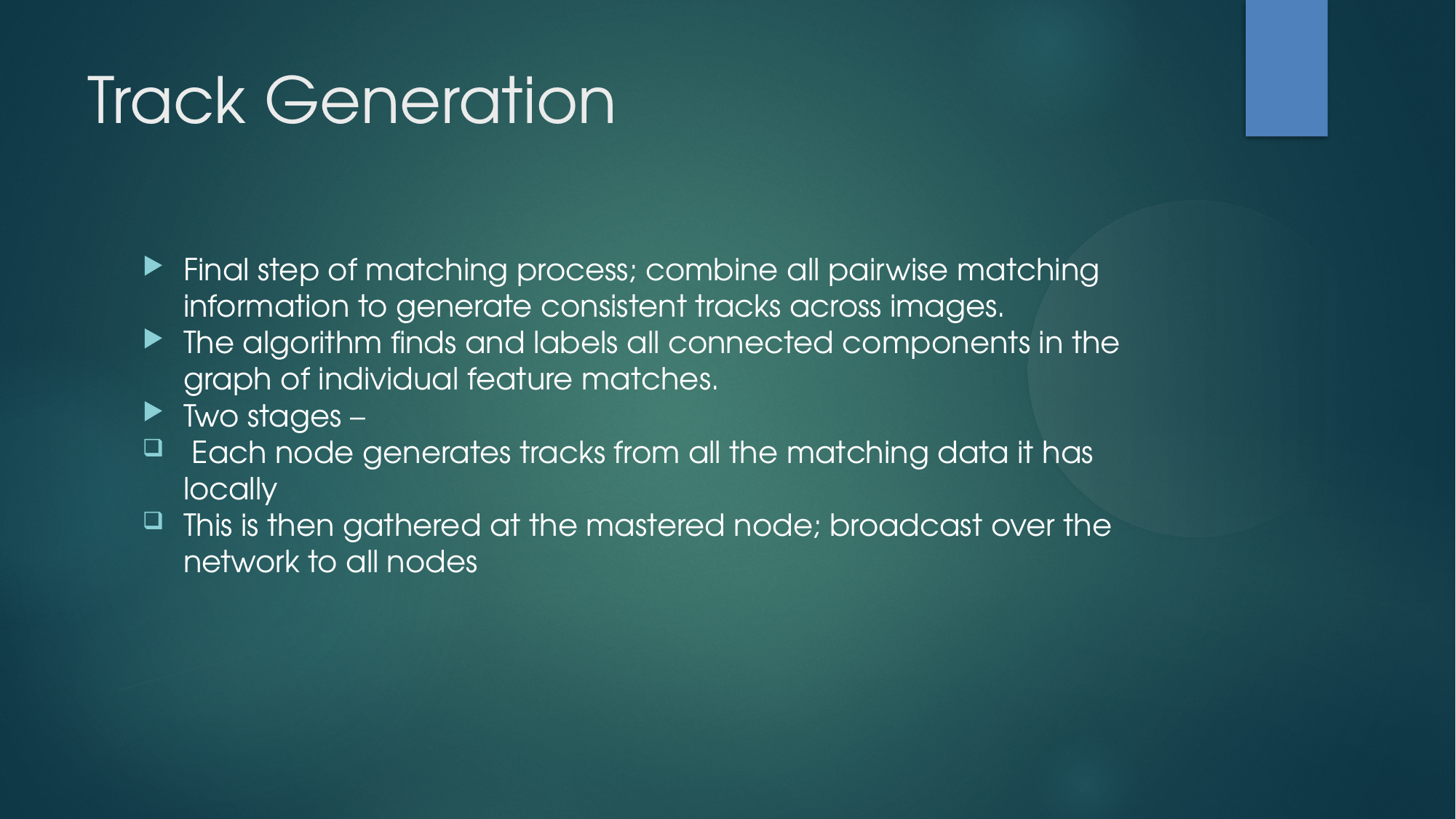

Track Generation

Final step of matching process; combine all pairwise matching information to generate consistent tracks across images.
The algorithm finds and labels all connected components in the graph of individual feature matches.
Two stages –
 Each node generates tracks from all the matching data it has locally
This is then gathered at the mastered node; broadcast over the network to all nodes